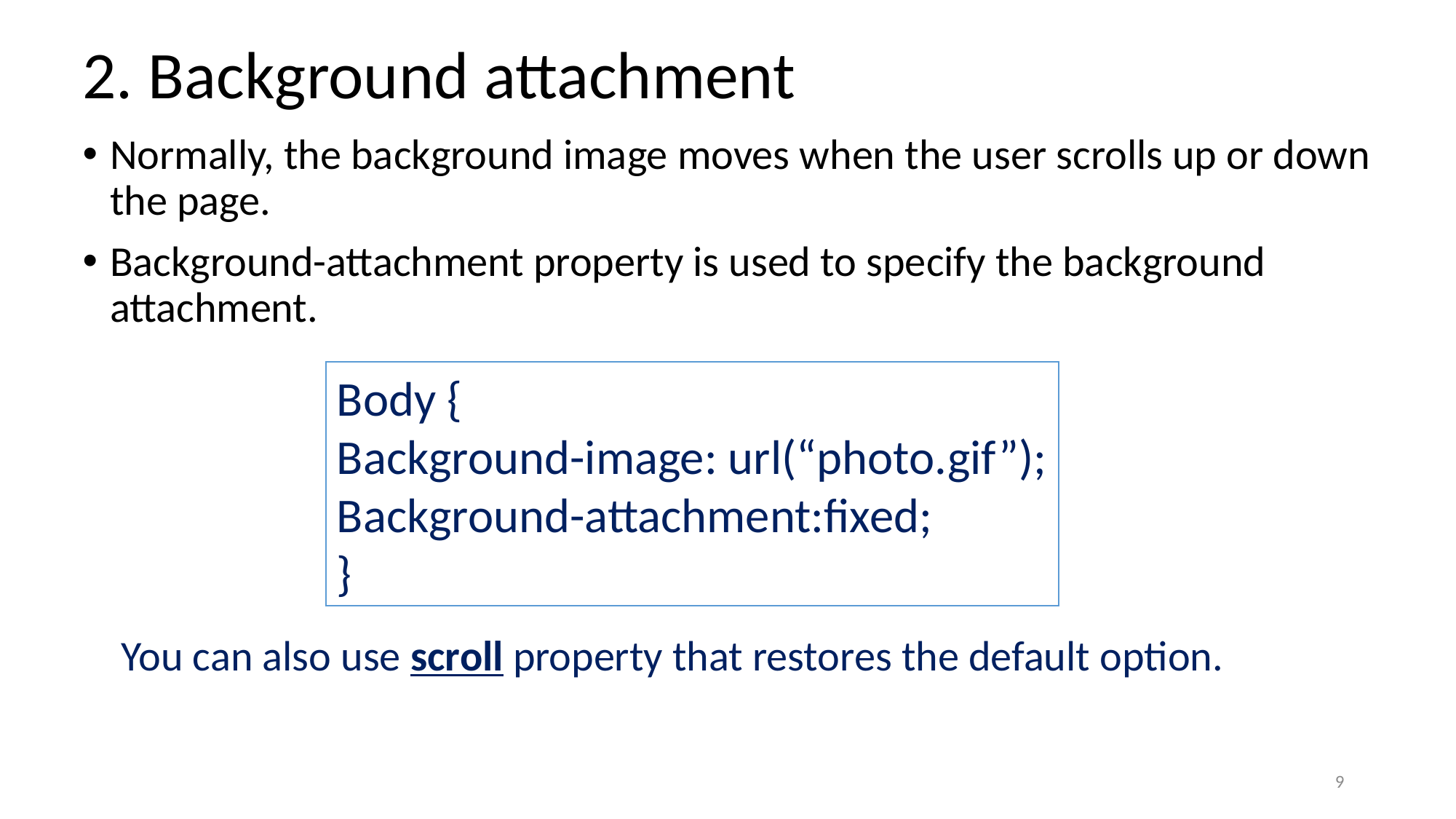

# 2. Background attachment
Normally, the background image moves when the user scrolls up or down the page.
Background-attachment property is used to specify the background attachment.

    You can also use scroll property that restores the default option.
Body {
Background-image: url(“photo.gif”);
Background-attachment:fixed;
}
9